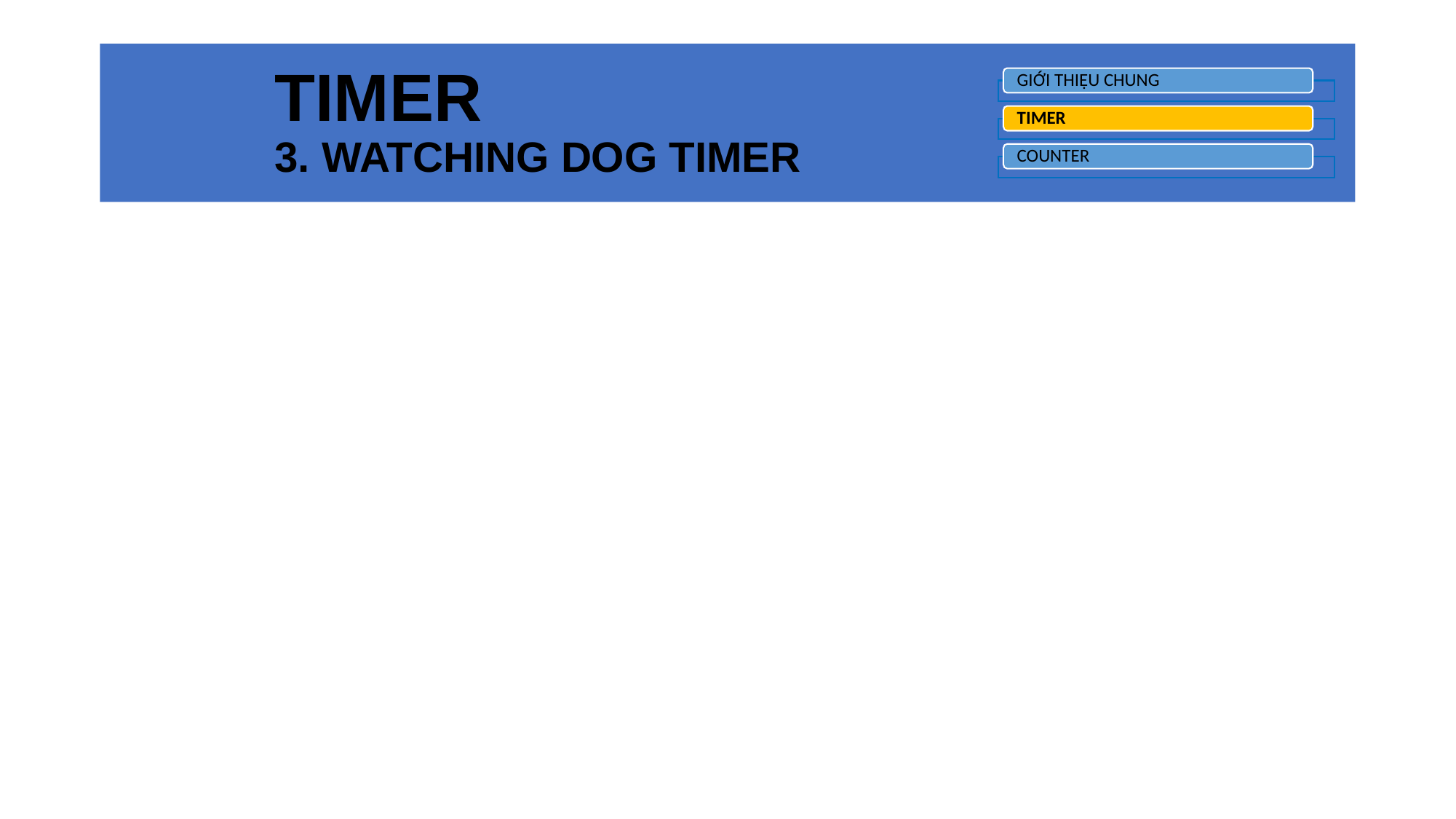

# TIMER 3. WATCHING DOG TIMER
GIỚI THIỆU CHUNG

TIMER

COUNTER